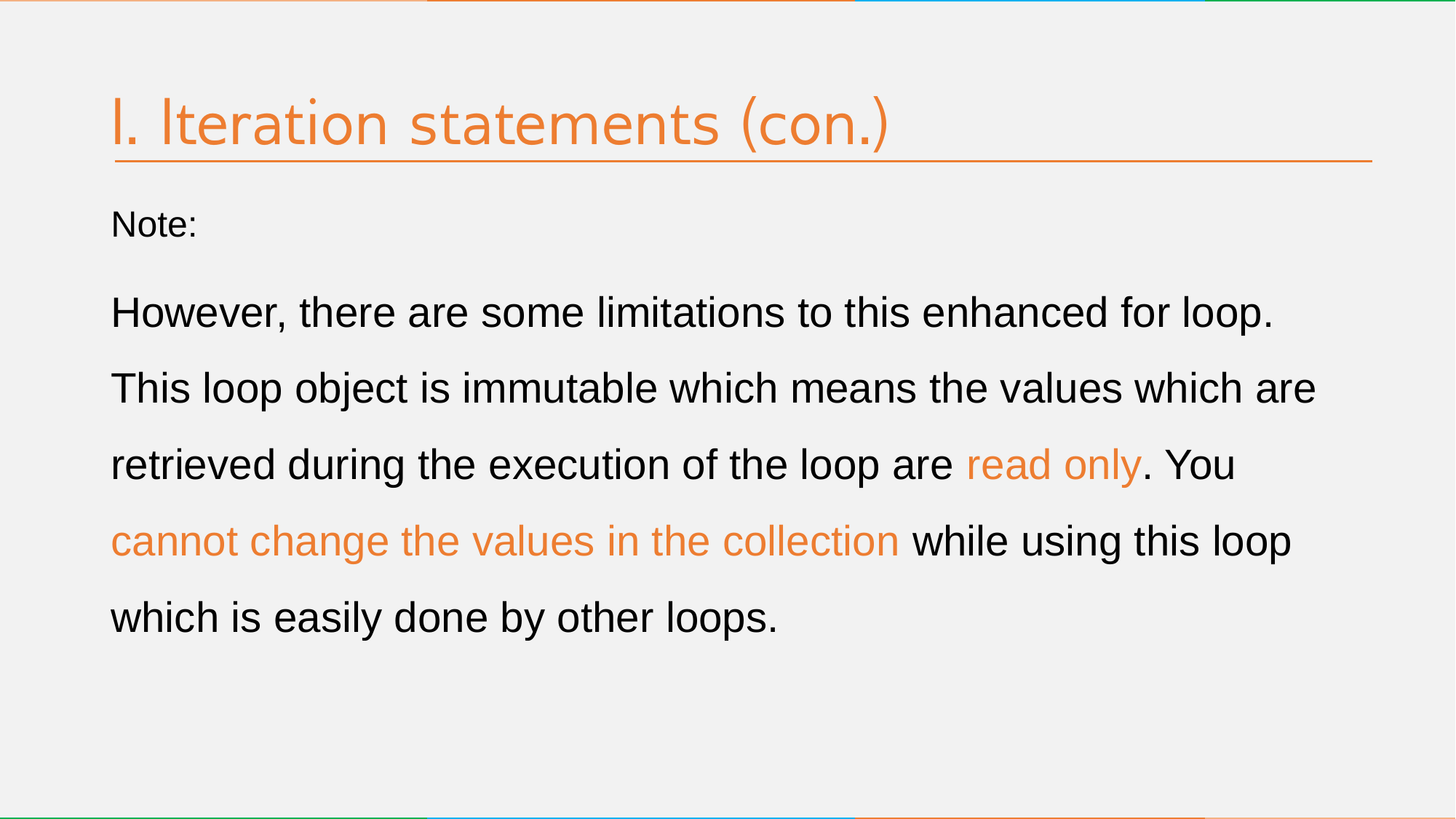

# I. Iteration statements (con.)
Note:
However, there are some limitations to this enhanced for loop. This loop object is immutable which means the values which are retrieved during the execution of the loop are read only. You cannot change the values in the collection while using this loop which is easily done by other loops.